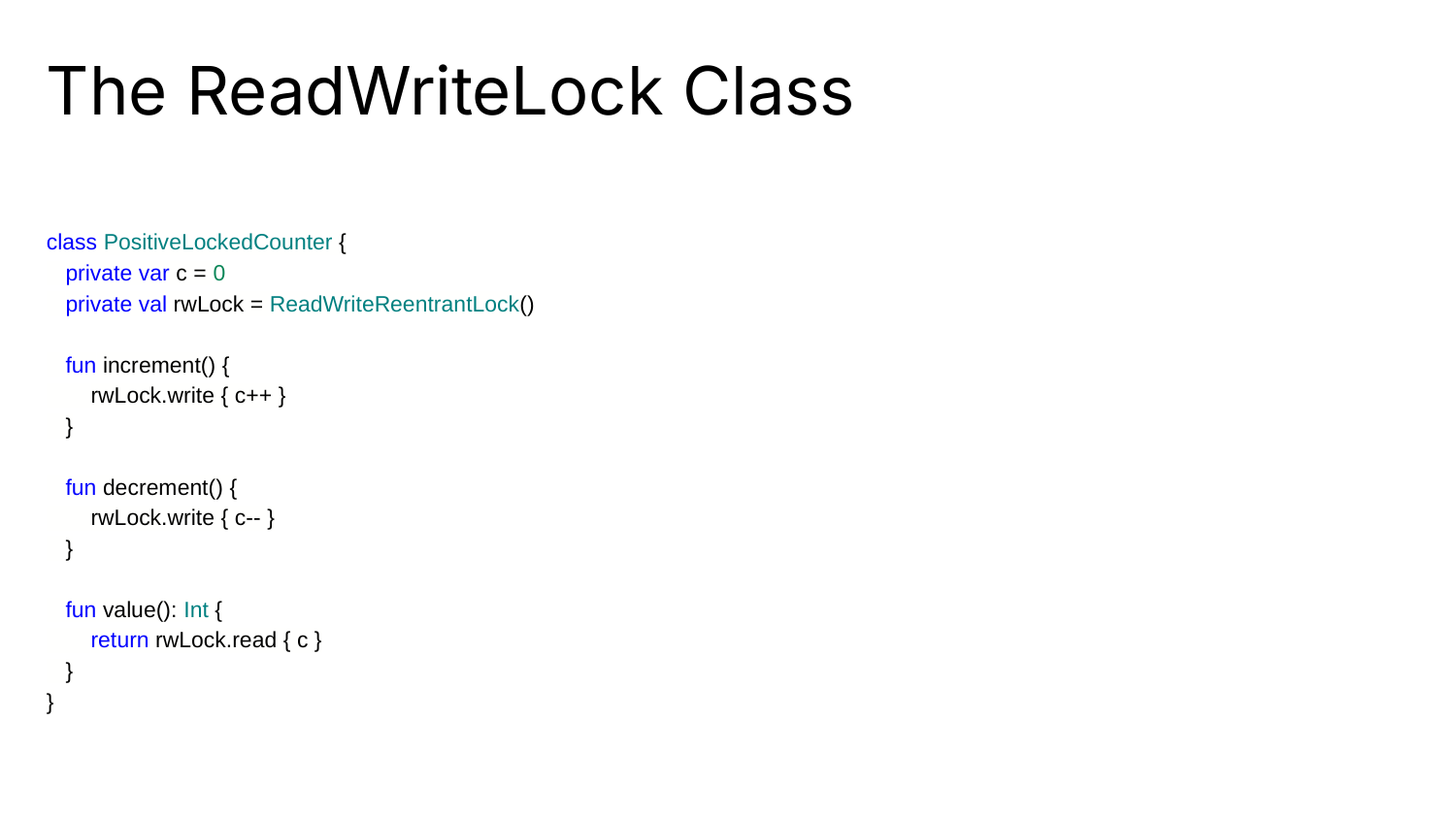

# The ReadWriteLock Class
class PositiveLockedCounter {
   private var c = 0
   private val rwLock = ReadWriteReentrantLock()

   fun increment() {
       rwLock.write { c++ }
   }

   fun decrement() {
       rwLock.write { c-- }
   }

   fun value(): Int {
       return rwLock.read { c }
   }
}